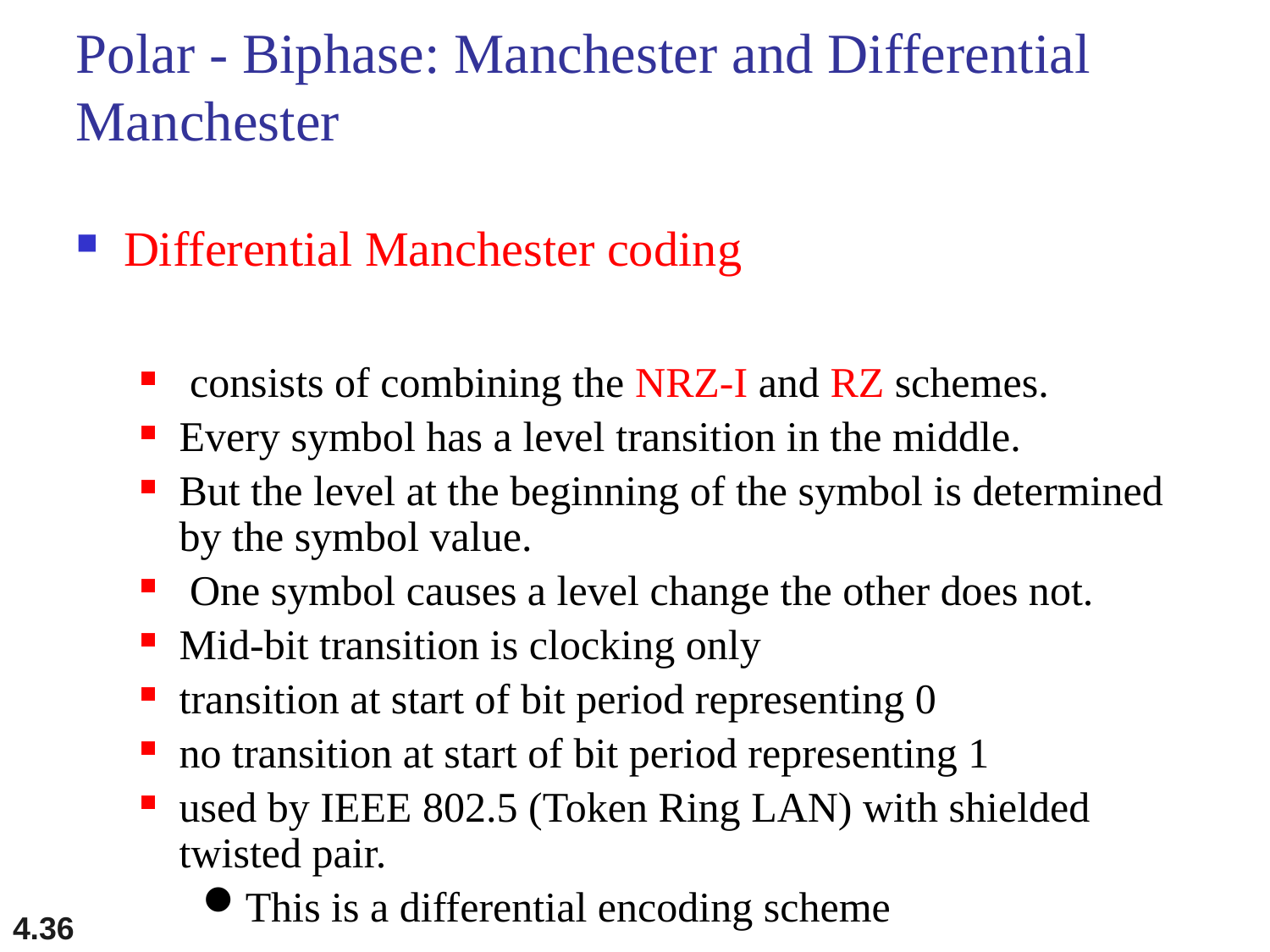

# Polar - Biphase: Manchester and Differential Manchester

Differential Manchester coding

 consists of combining the NRZ-I and RZ schemes.
Every symbol has a level transition in the middle.
But the level at the beginning of the symbol is determined by the symbol value.
 One symbol causes a level change the other does not.
Mid-bit transition is clocking only
transition at start of bit period representing 0
no transition at start of bit period representing 1
used by IEEE 802.5 (Token Ring LAN) with shielded twisted pair.
This is a differential encoding scheme

4.36